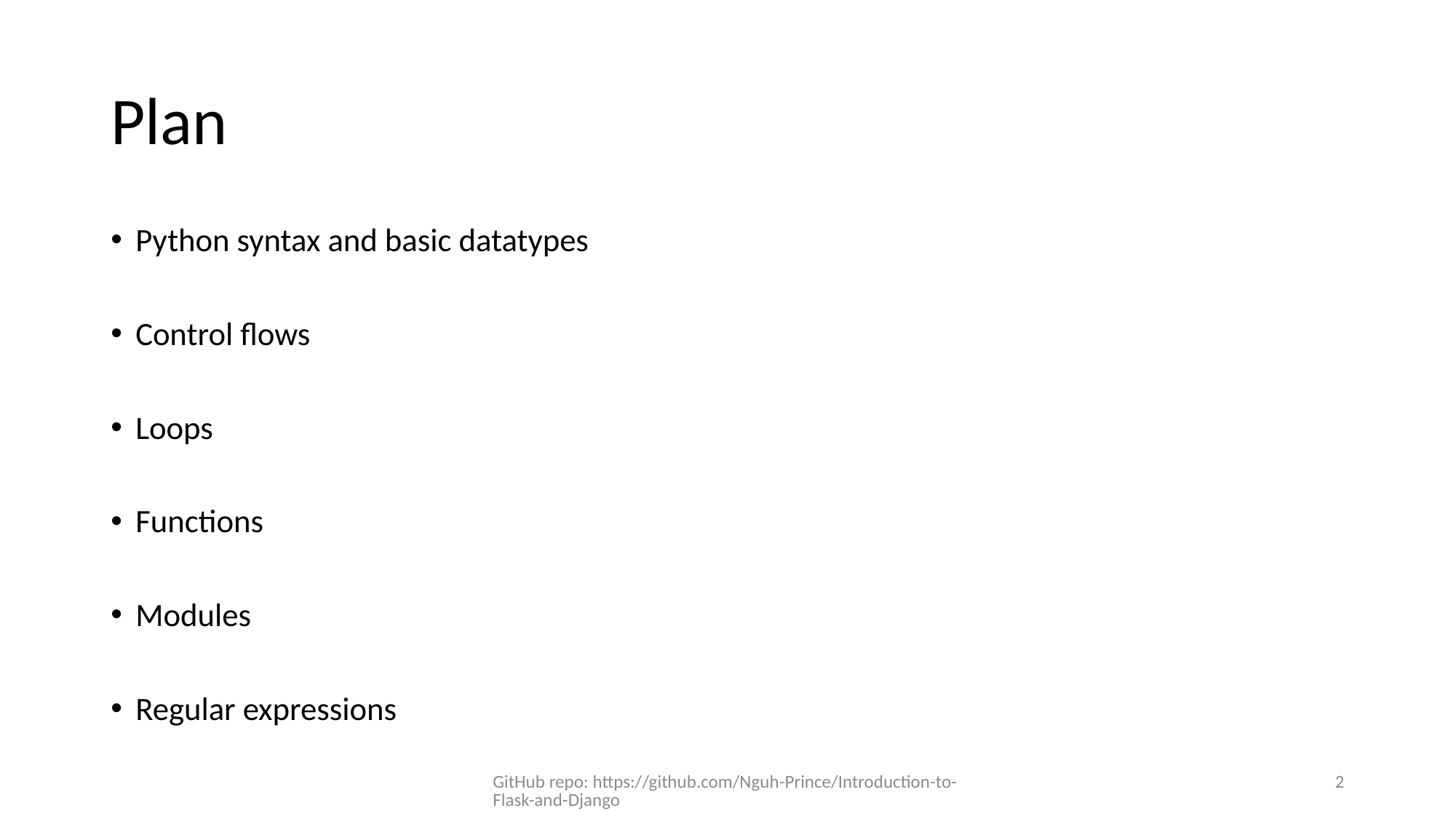

# Plan
Python syntax and basic datatypes

Control flows

Loops

Functions

Modules

Regular expressions
GitHub repo: https://github.com/Nguh-Prince/Introduction-to-Flask-and-Django
2